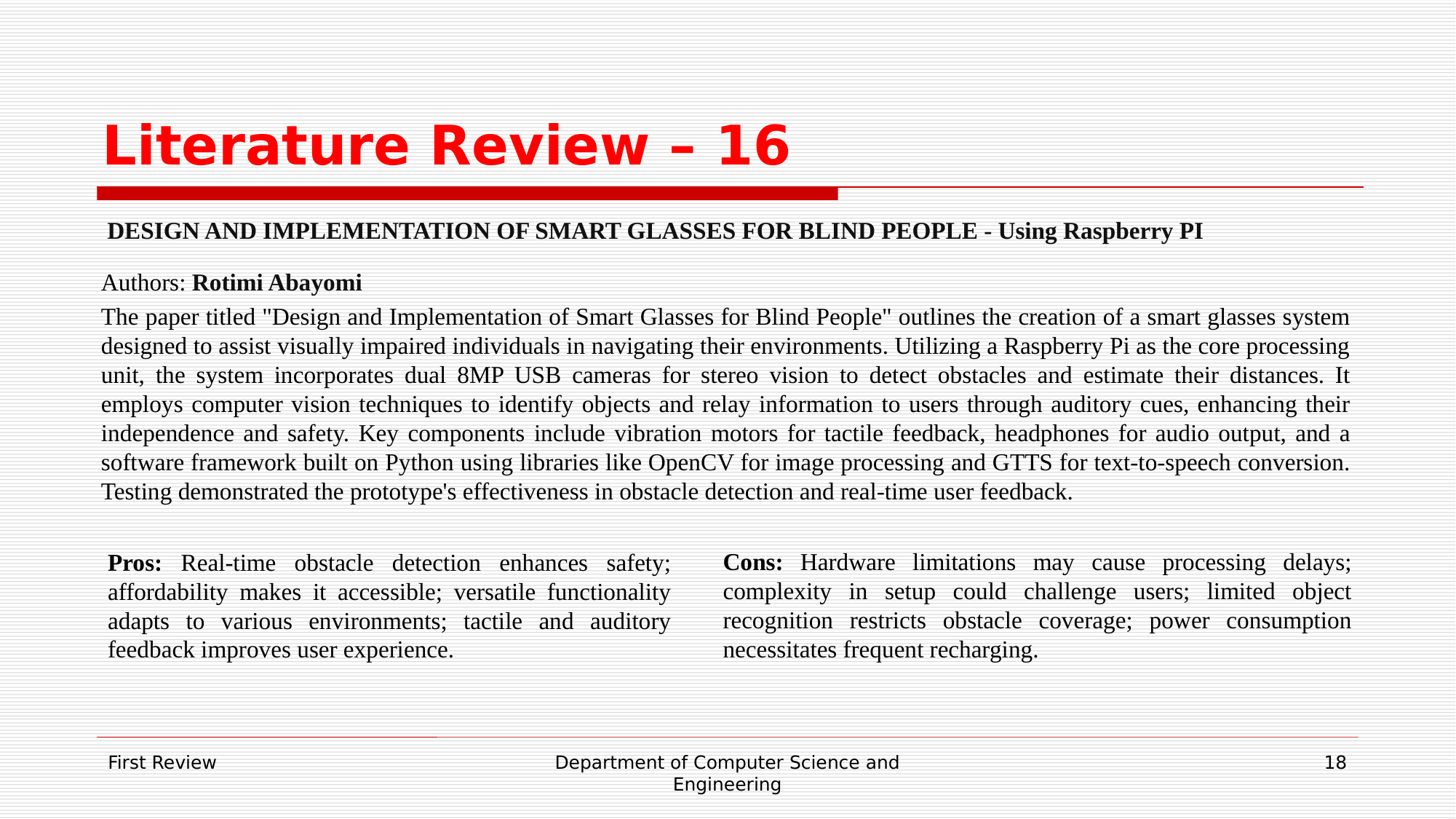

# Literature Review – 16
 DESIGN AND IMPLEMENTATION OF SMART GLASSES FOR BLIND PEOPLE - Using Raspberry PI
Authors: Rotimi Abayomi
The paper titled "Design and Implementation of Smart Glasses for Blind People" outlines the creation of a smart glasses system designed to assist visually impaired individuals in navigating their environments. Utilizing a Raspberry Pi as the core processing unit, the system incorporates dual 8MP USB cameras for stereo vision to detect obstacles and estimate their distances. It employs computer vision techniques to identify objects and relay information to users through auditory cues, enhancing their independence and safety. Key components include vibration motors for tactile feedback, headphones for audio output, and a software framework built on Python using libraries like OpenCV for image processing and GTTS for text-to-speech conversion. Testing demonstrated the prototype's effectiveness in obstacle detection and real-time user feedback.
Cons: Hardware limitations may cause processing delays; complexity in setup could challenge users; limited object recognition restricts obstacle coverage; power consumption necessitates frequent recharging.
Pros: Real-time obstacle detection enhances safety; affordability makes it accessible; versatile functionality adapts to various environments; tactile and auditory feedback improves user experience.
First Review
Department of Computer Science and Engineering
18